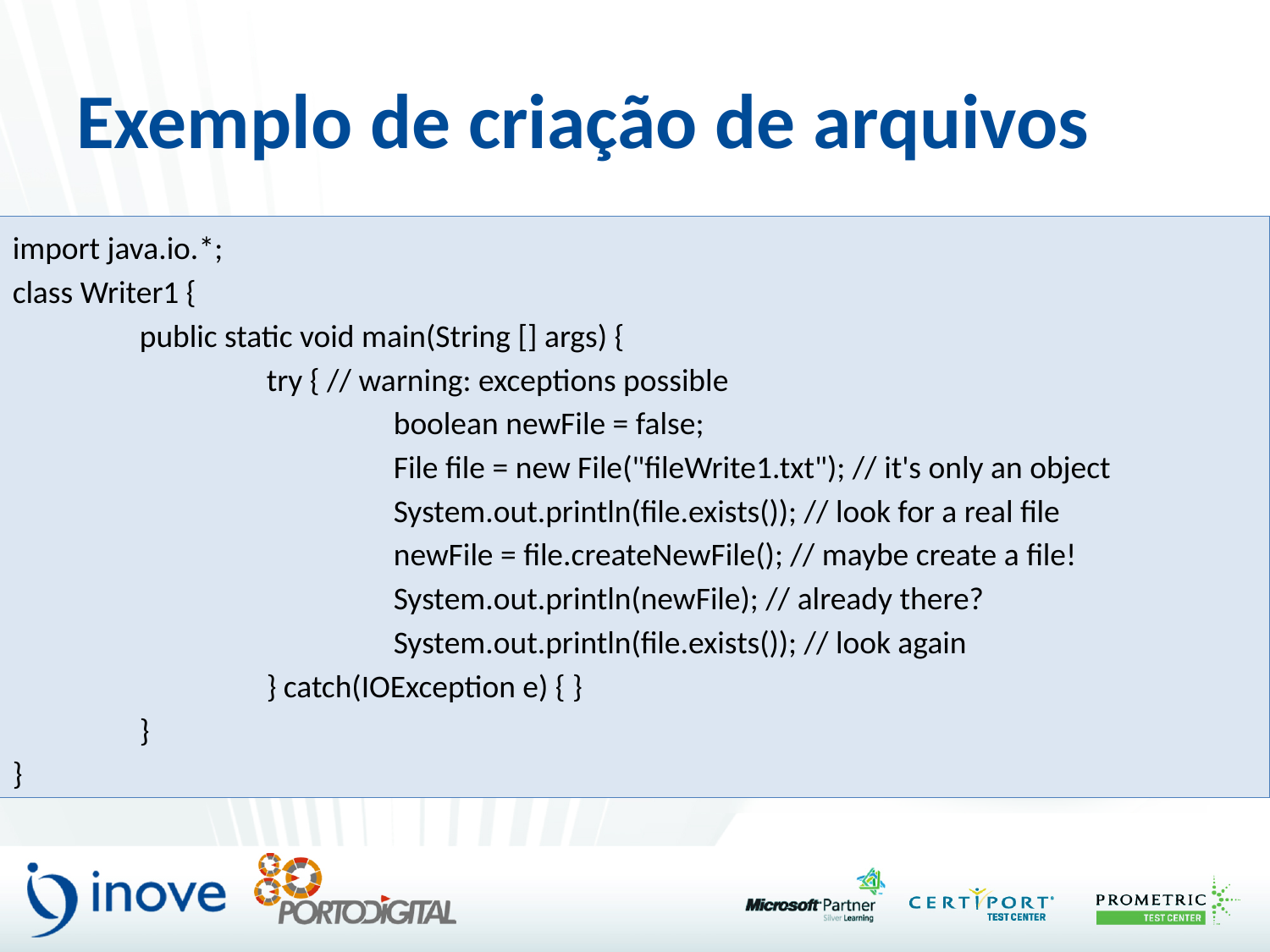

# Exemplo de criação de arquivos
import java.io.*;
class Writer1 {
	public static void main(String [] args) {
		try { // warning: exceptions possible
			boolean newFile = false;
			File file = new File("fileWrite1.txt"); // it's only an object
			System.out.println(file.exists()); // look for a real file
			newFile = file.createNewFile(); // maybe create a file!
			System.out.println(newFile); // already there?
			System.out.println(file.exists()); // look again
		} catch(IOException e) { }
	}
}